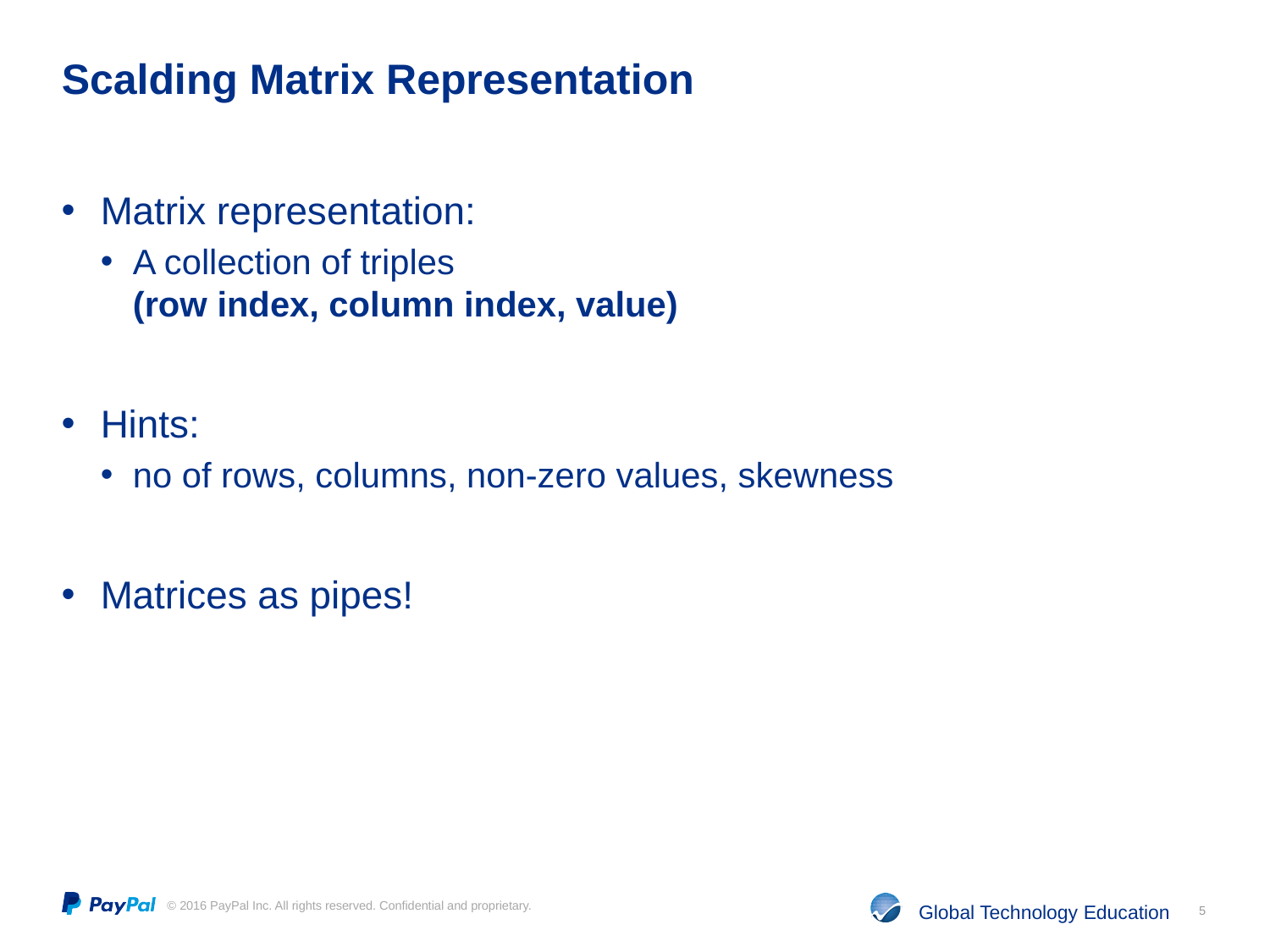

# Scalding Matrix Representation
Matrix representation:
A collection of triples
(row index, column index, value)

Hints:
no of rows, columns, non-zero values, skewness

Matrices as pipes!

5